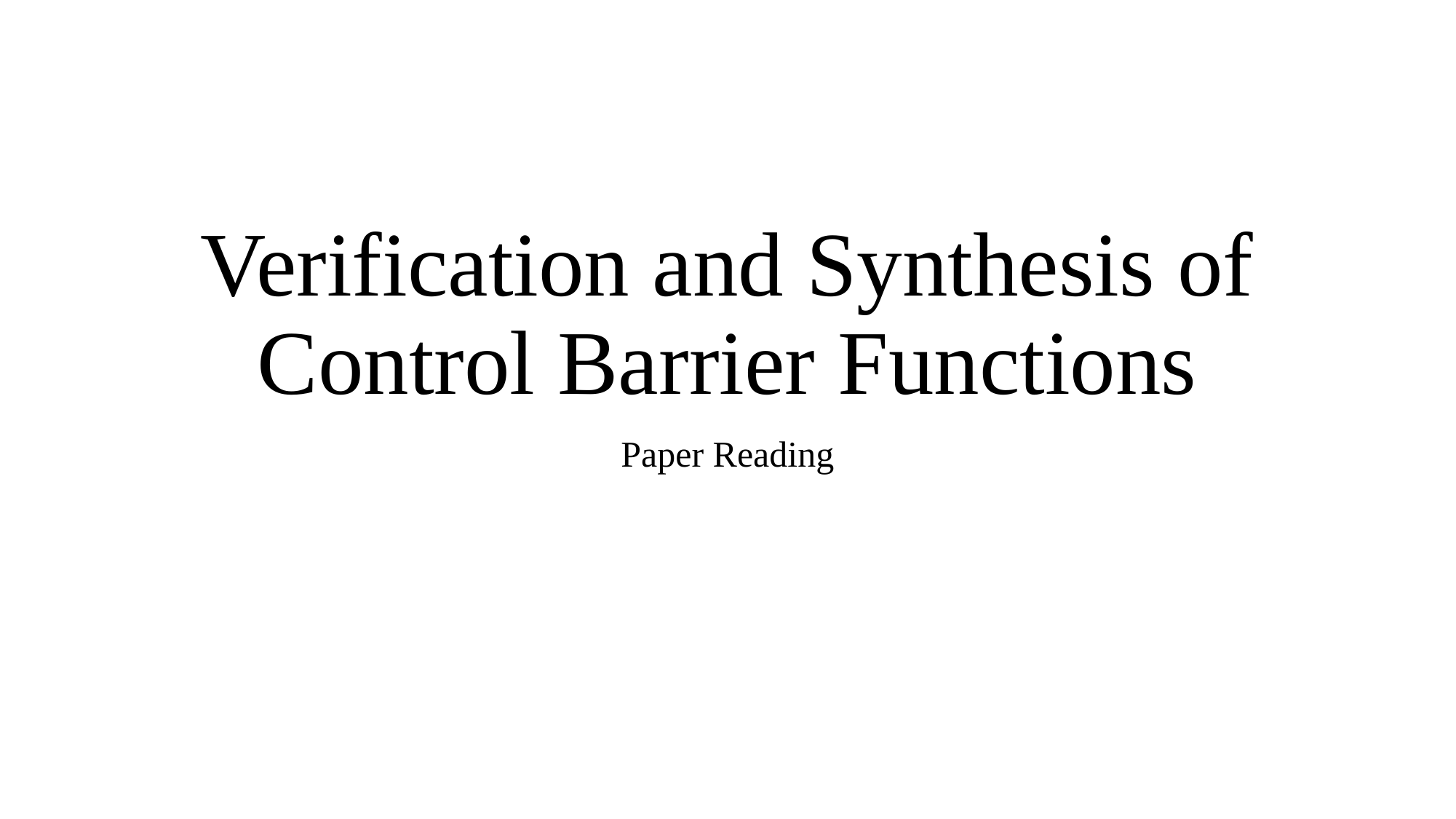

# Verification and Synthesis of Control Barrier Functions
Paper Reading